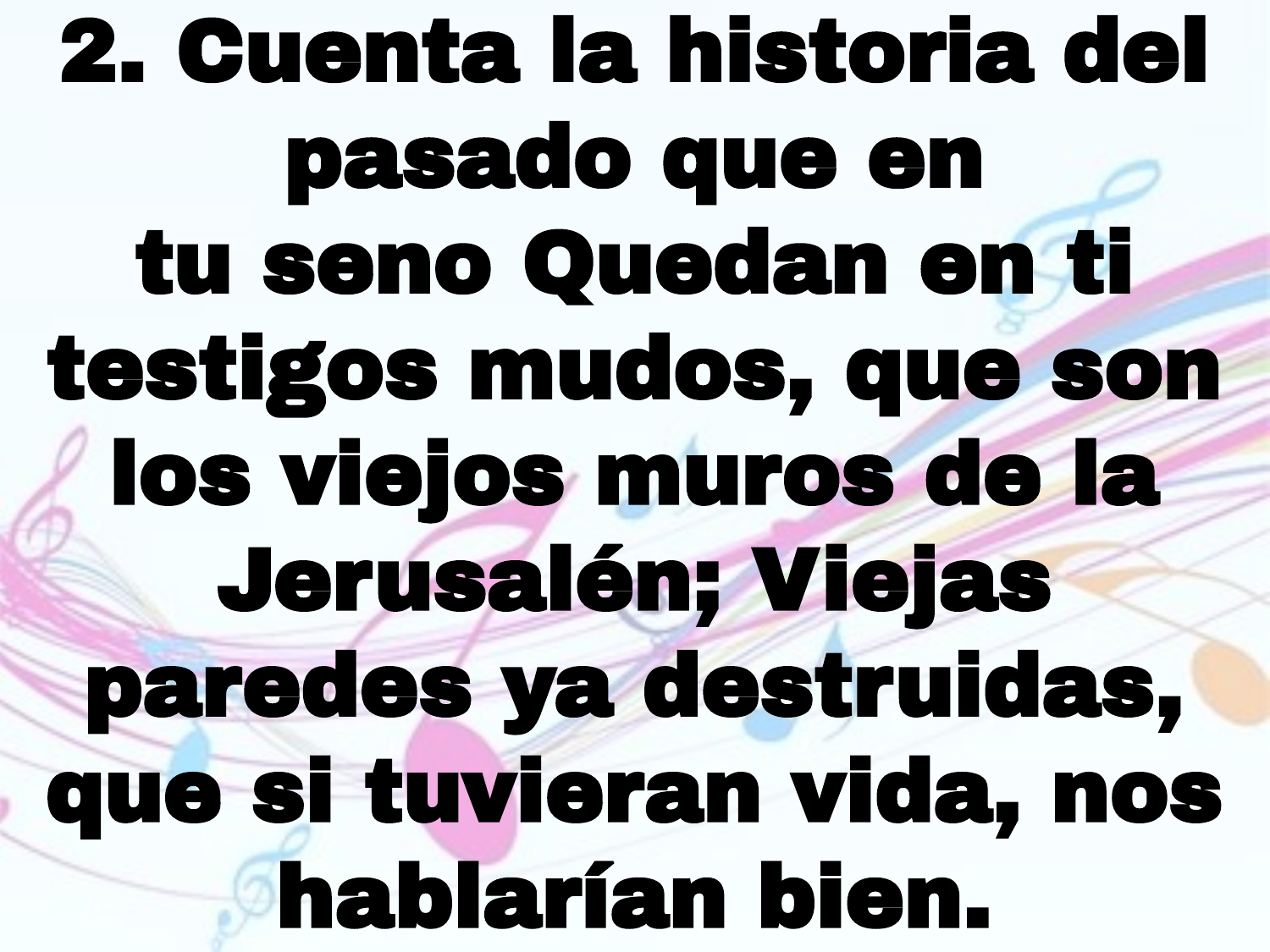

2. Cuenta la historia del pasado que en
tu seno Quedan en ti testigos mudos, que son los viejos muros de la Jerusalén; Viejas paredes ya destruidas, que si tuvieran vida, nos hablarían bien.